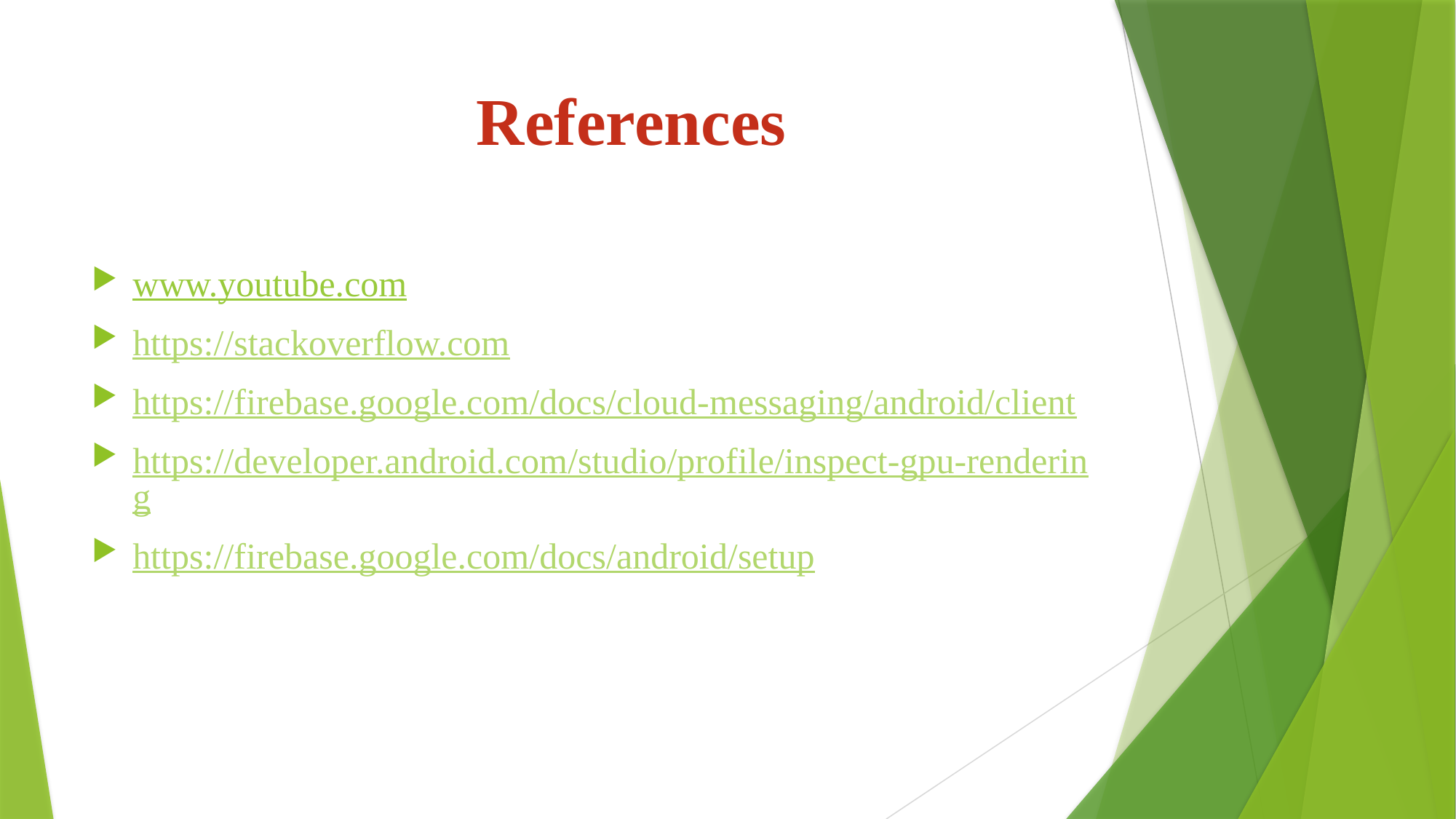

# References
www.youtube.com
https://stackoverflow.com
https://firebase.google.com/docs/cloud-messaging/android/client
https://developer.android.com/studio/profile/inspect-gpu-rendering
https://firebase.google.com/docs/android/setup